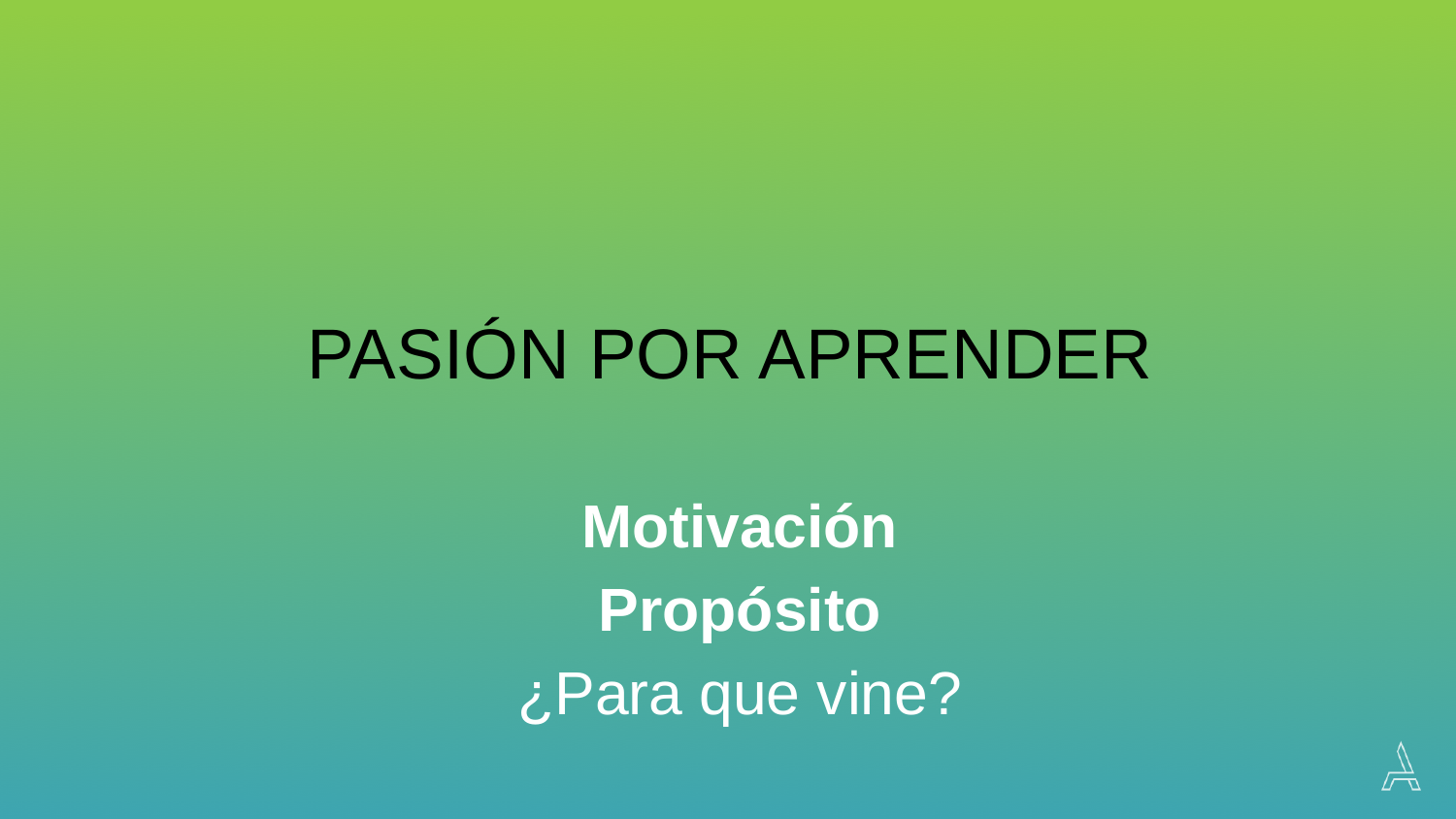

PASIÓN POR APRENDER
Motivación
Propósito
¿Para que vine?